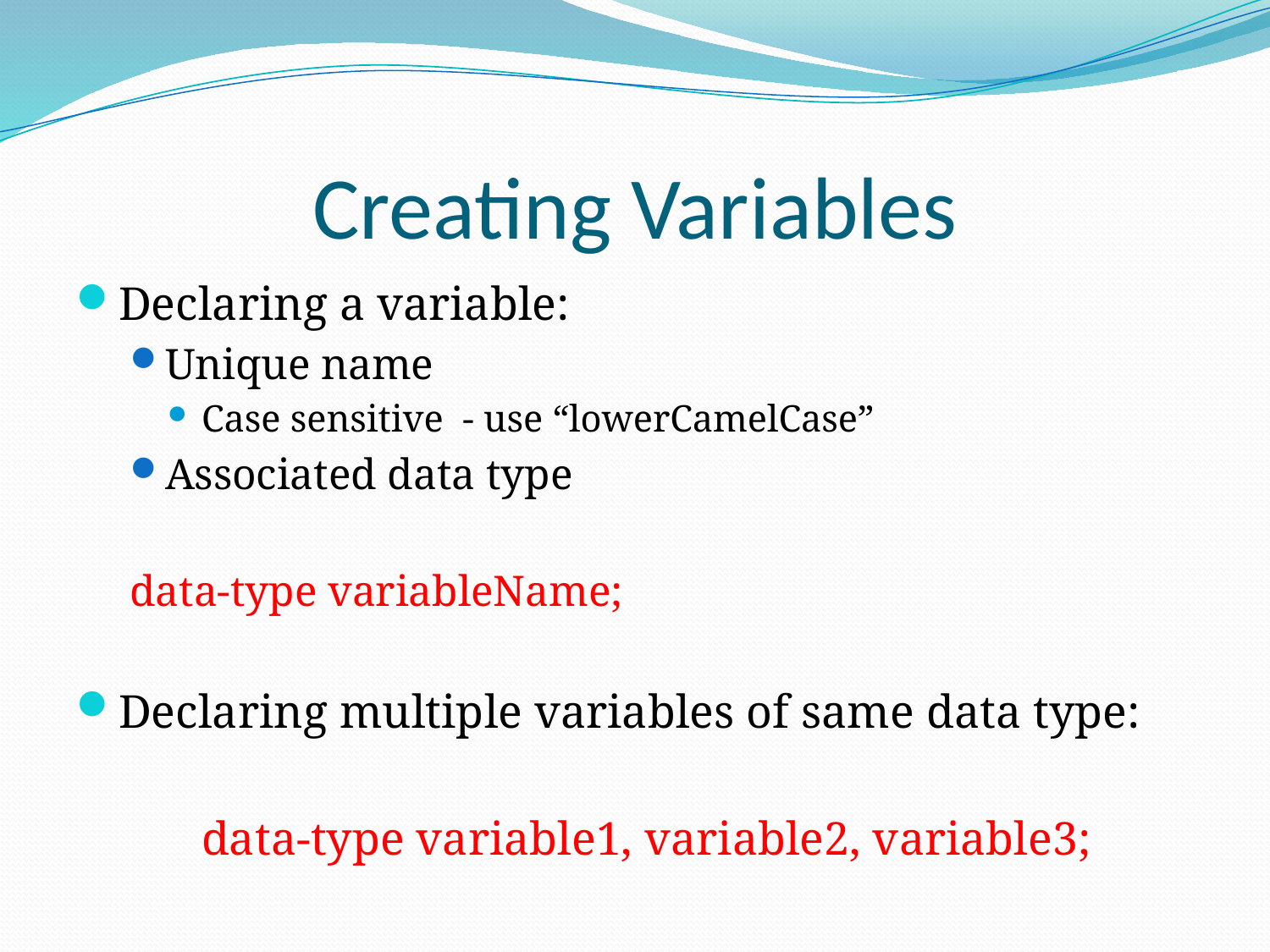

# Creating Variables
Declaring a variable:
Unique name
Case sensitive  - use “lowerCamelCase”
Associated data type

		data-type variableName;

Declaring multiple variables of same data type:

		data-type variable1, variable2, variable3;